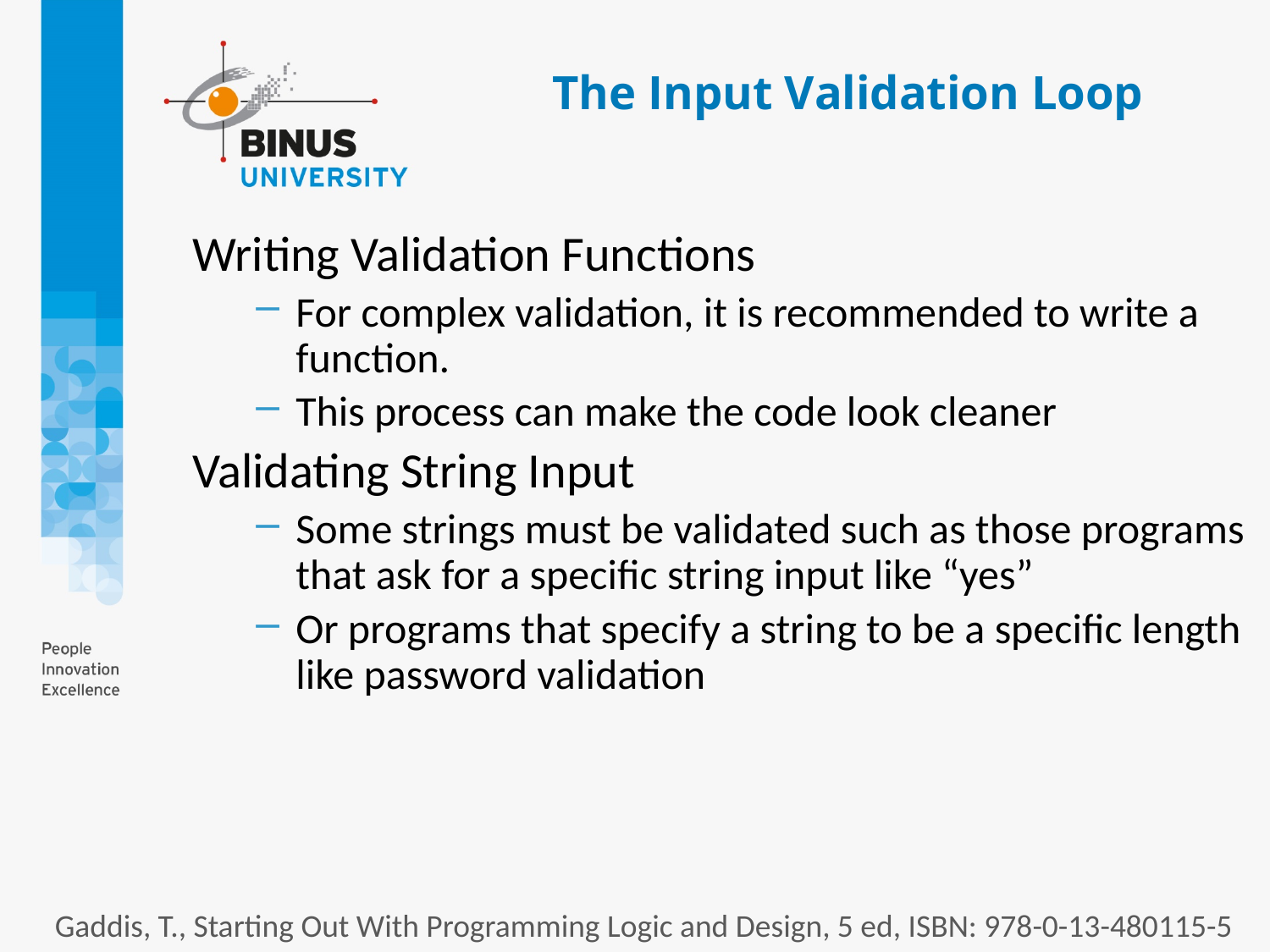

# The Input Validation Loop
Writing Validation Functions
For complex validation, it is recommended to write a function.
This process can make the code look cleaner
Validating String Input
Some strings must be validated such as those programs that ask for a specific string input like “yes”
Or programs that specify a string to be a specific length like password validation

Gaddis, T., Starting Out With Programming Logic and Design, 5 ed, ISBN: 978-0-13-480115-5